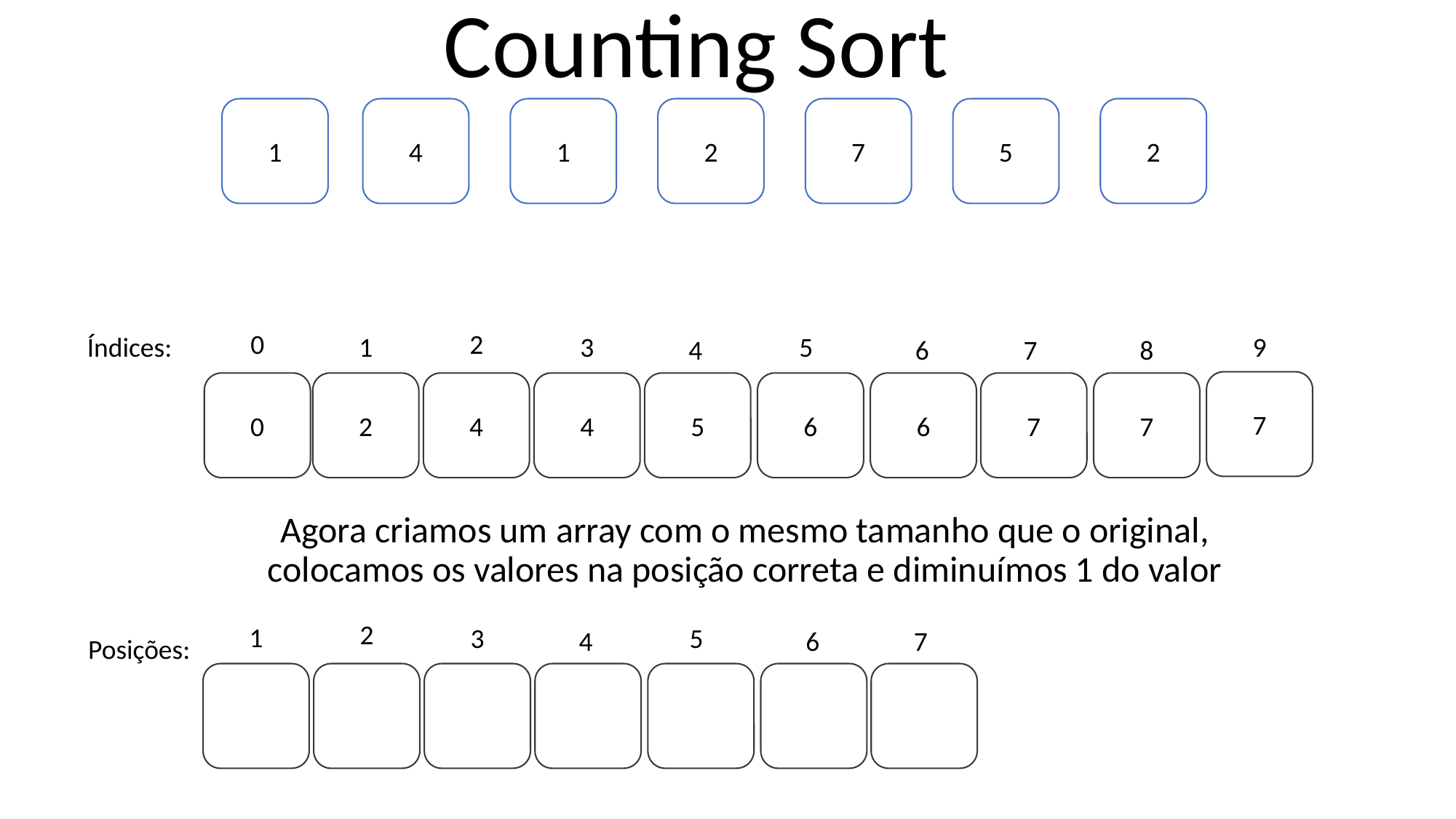

# Counting Sort
1
4
1
2
7
5
2
0
2
Índices:
1
9
3
5
4
6
7
8
7
0
2
4
4
5
6
6
7
7
Agora criamos um array com o mesmo tamanho que o original, colocamos os valores na posição correta e diminuímos 1 do valor
2
1
3
5
4
6
7
Posições: